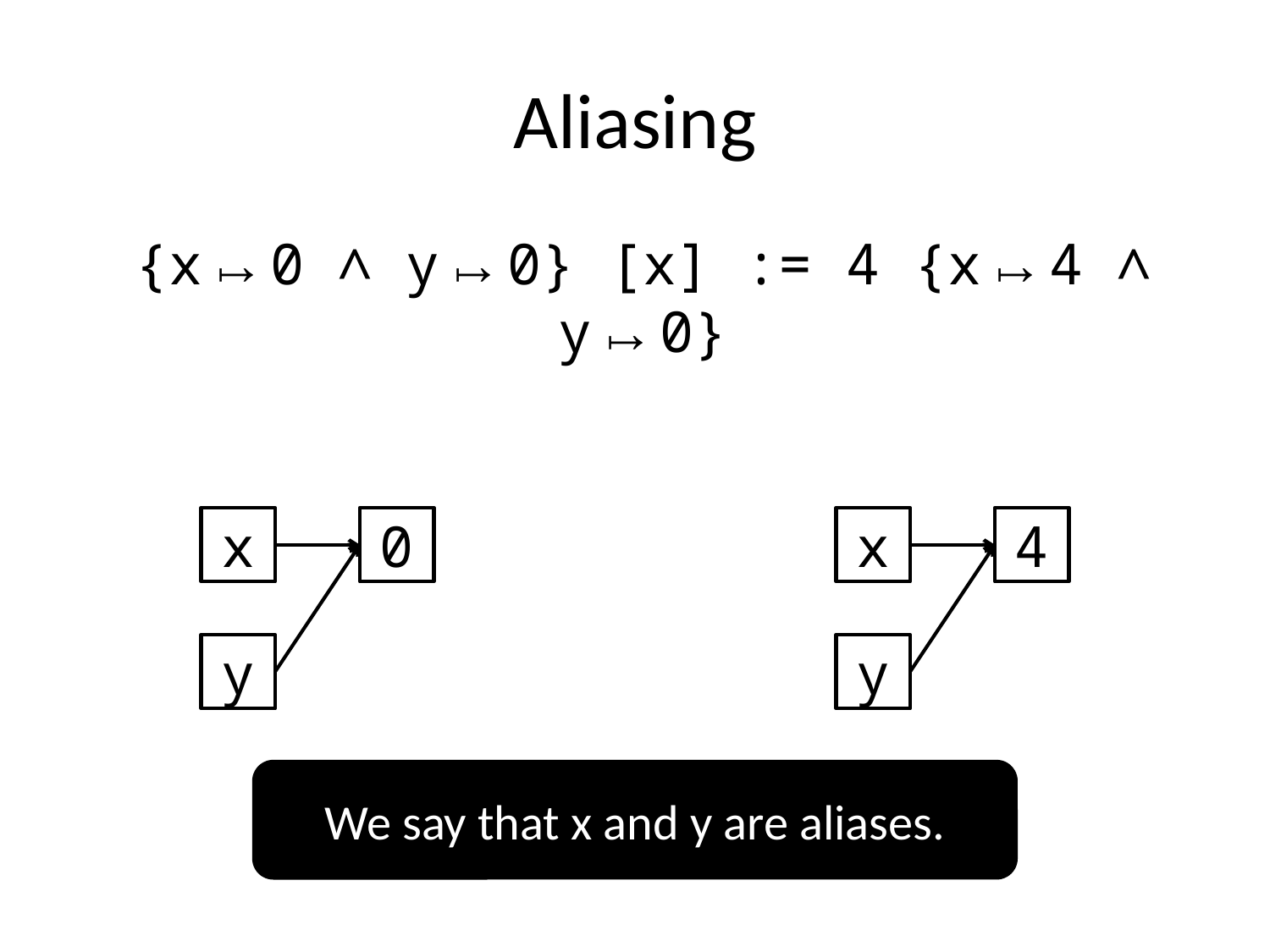

# Aliasing
{x↦0 ∧ y↦0} [x] := 4 {x↦4 ∧ y↦0}
x
0
x
4
y
y
We say that x and y are aliases.